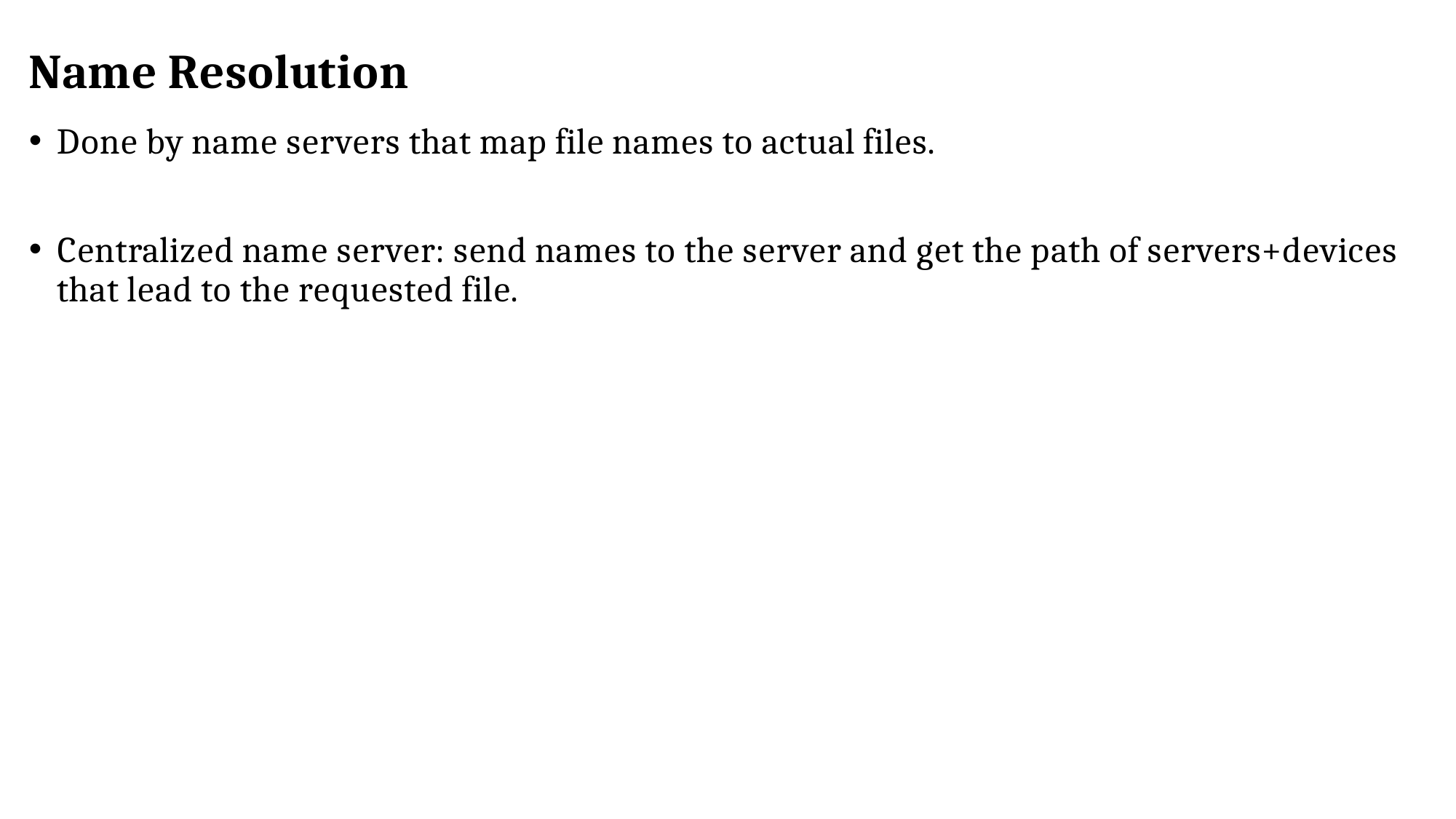

# Name Resolution
Done by name servers that map file names to actual files.

Centralized name server: send names to the server and get the path of servers+devices that lead to the requested file.